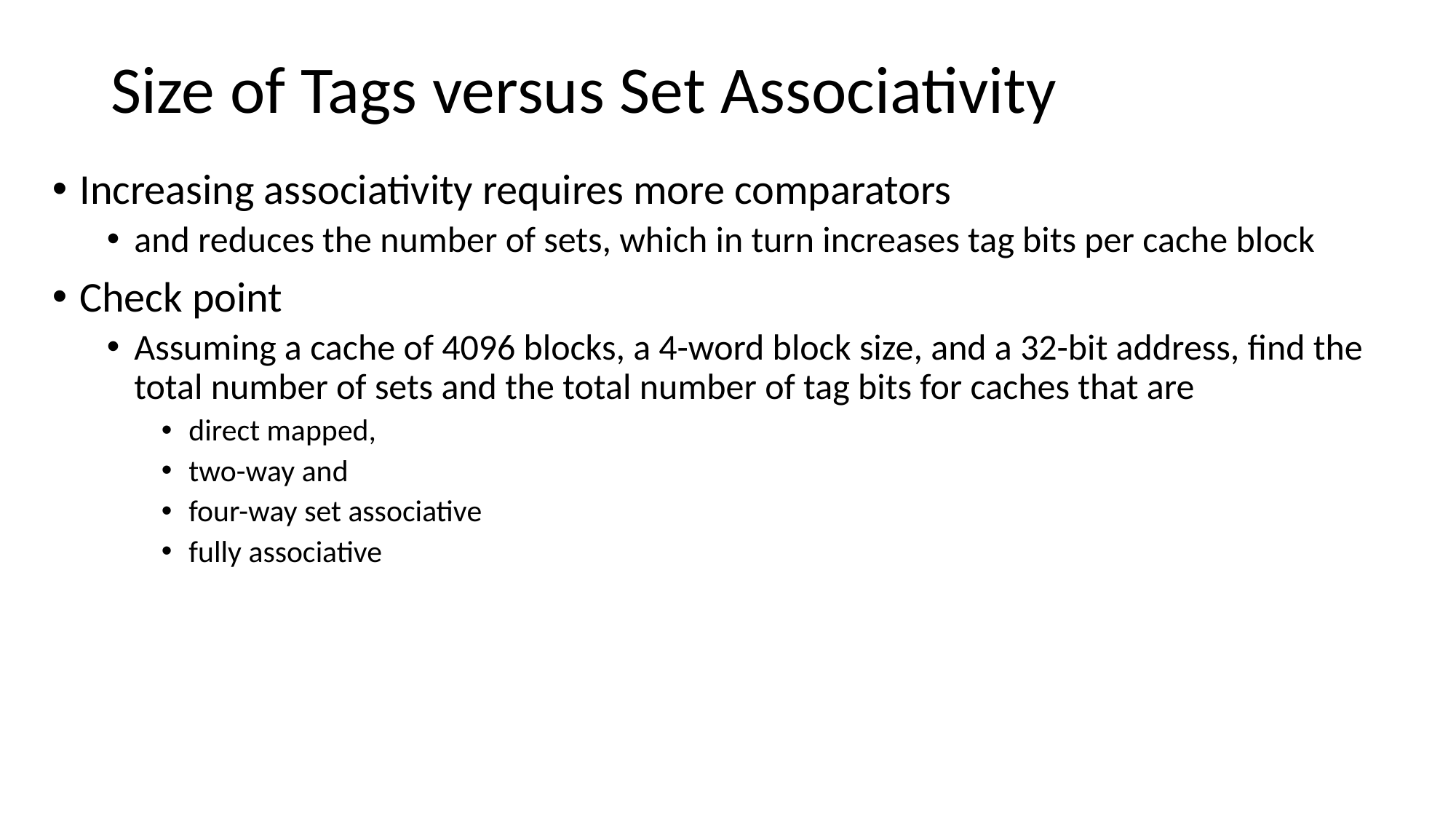

# Size of Tags versus Set Associativity
Increasing associativity requires more comparators
and reduces the number of sets, which in turn increases tag bits per cache block
Check point
Assuming a cache of 4096 blocks, a 4-word block size, and a 32-bit address, find the total number of sets and the total number of tag bits for caches that are
direct mapped,
two-way and
four-way set associative
fully associative